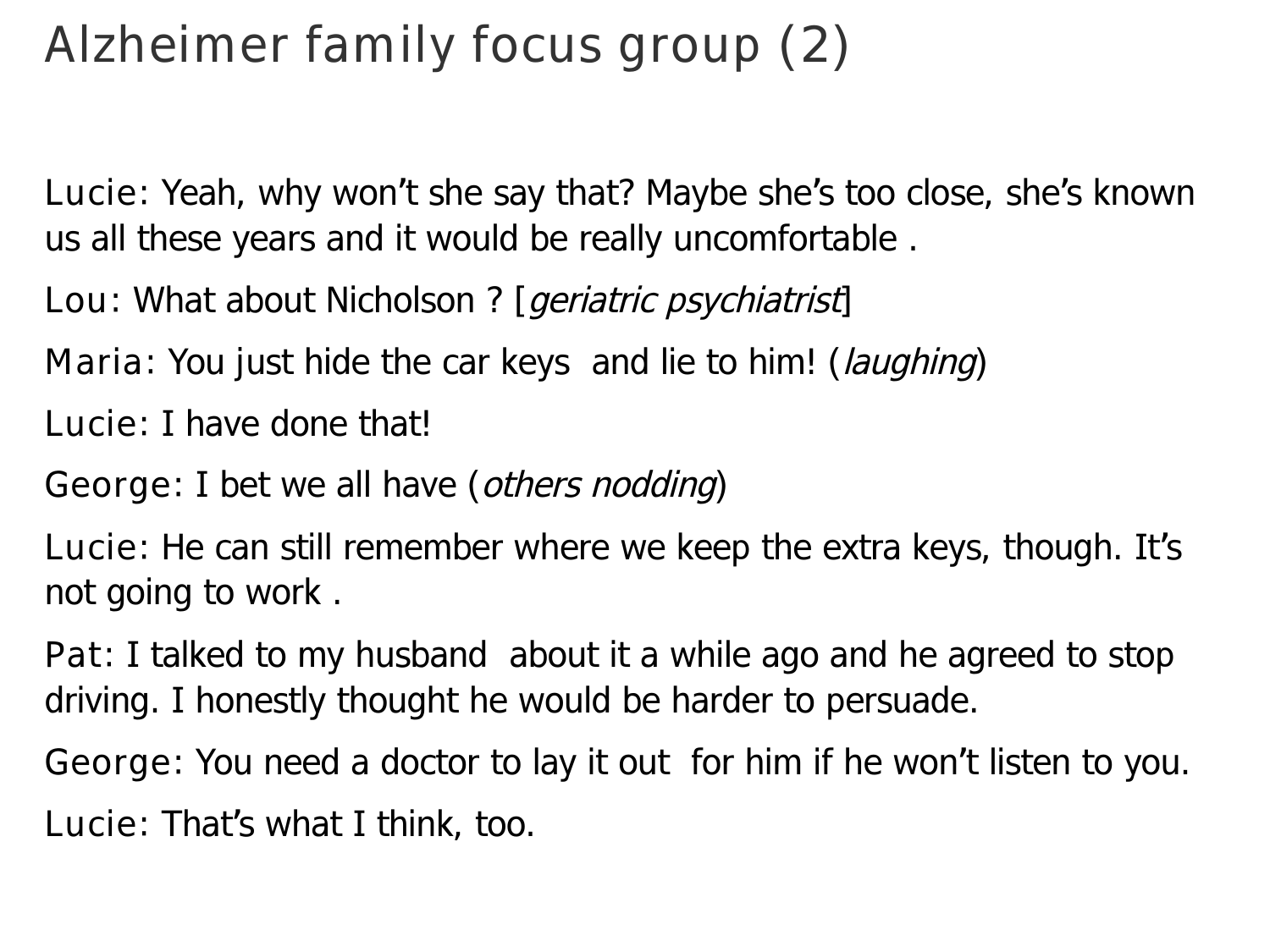

# Alzheimer family focus group (2)
Lucie: Yeah, why won’t she say that? Maybe she’s too close, she’s known us all these years and it would be really uncomfortable .
Lou: What about Nicholson ? [geriatric psychiatrist]
Maria: You just hide the car keys  and lie to him! (laughing)
Lucie: I have done that!
George: I bet we all have (others nodding)
Lucie: He can still remember where we keep the extra keys, though. It’s not going to work .
Pat: I talked to my husband  about it a while ago and he agreed to stop driving. I honestly thought he would be harder to persuade.
George: You need a doctor to lay it out  for him if he won’t listen to you.
Lucie: That’s what I think, too.